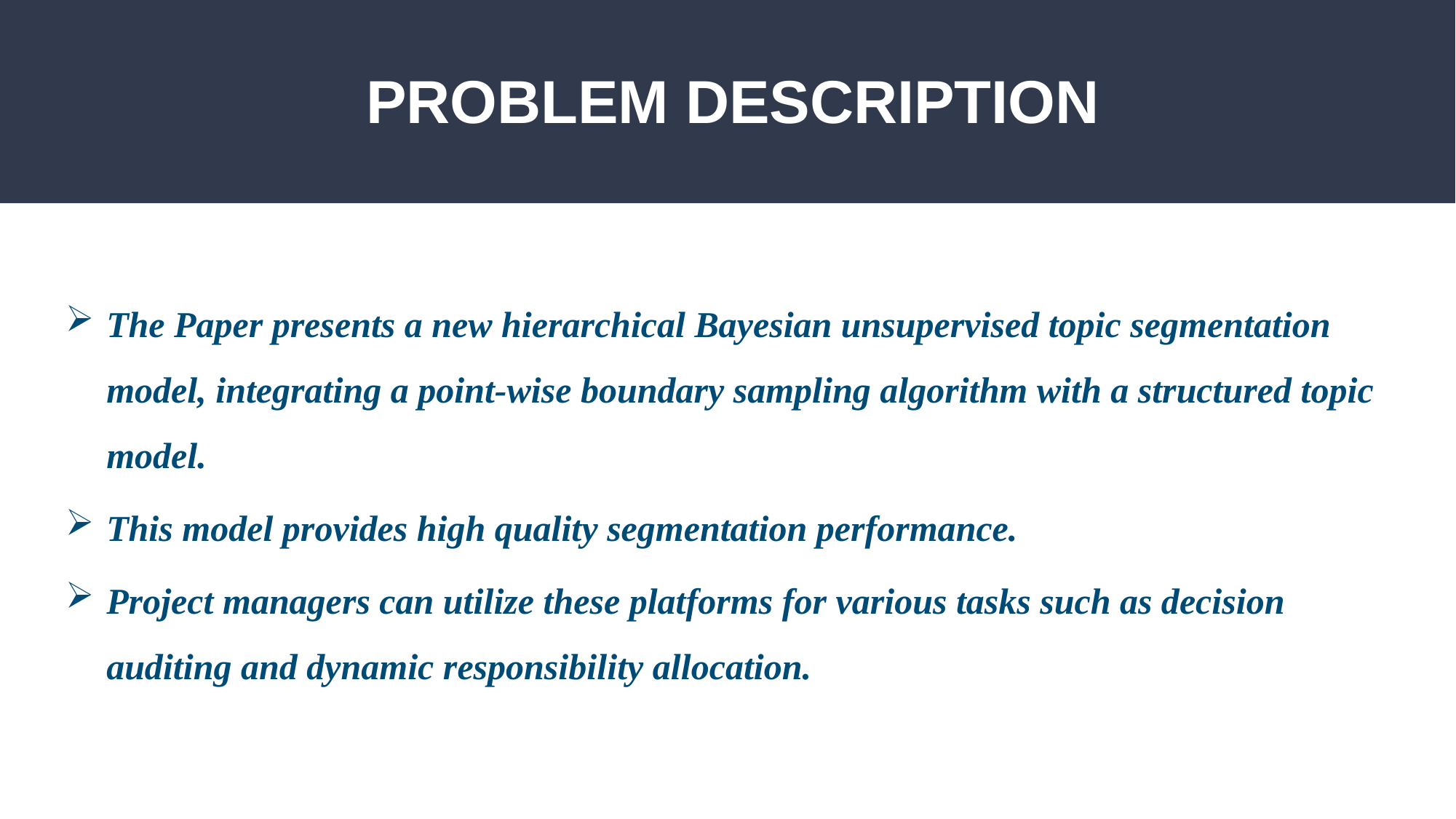

# PROBLEM DESCRIPTION
The Paper presents a new hierarchical Bayesian unsupervised topic segmentation    model, integrating a point-wise boundary sampling algorithm with a structured topic model.
This model provides high quality segmentation performance.
Project managers can utilize these platforms for various tasks such as decision          auditing and dynamic responsibility allocation.